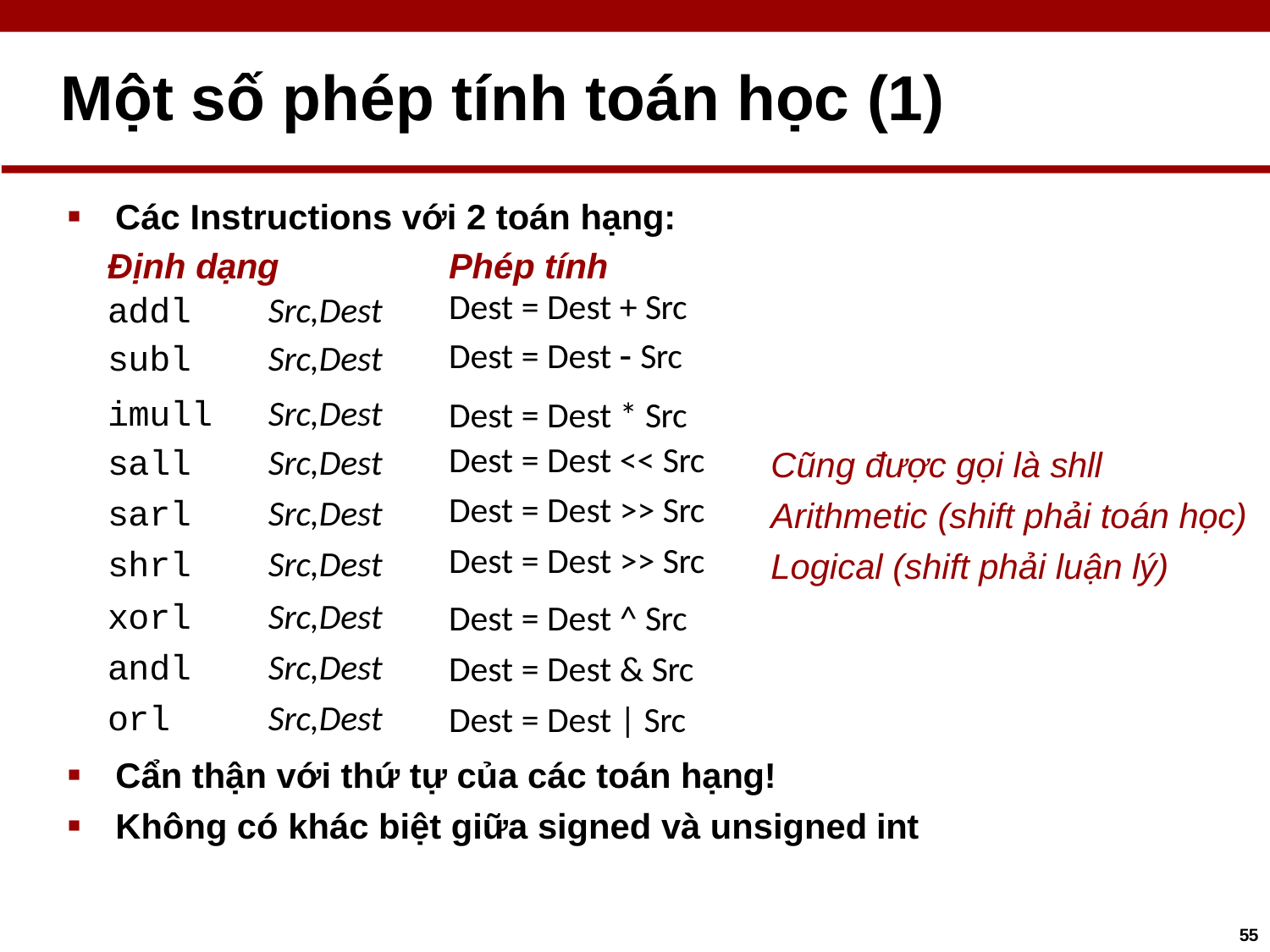

# Một số phép tính toán học (1)

Các Instructions với 2 toán hạng:
| Định dạng | Phép tính |  |
| --- | --- | --- |
| addl Src,Dest subl Src,Dest | Dest = Dest + Src Dest = Dest − Src |  |
| imull Src,Dest | Dest = Dest \* Src |  |
| sall Src,Dest | Dest = Dest << Src | Cũng được gọi là shll |
| sarl Src,Dest | Dest = Dest >> Src | Arithmetic (shift phải toán học) |
| shrl Src,Dest | Dest = Dest >> Src | Logical (shift phải luận lý) |
| xorl Src,Dest | Dest = Dest ^ Src |  |
| andl Src,Dest | Dest = Dest & Src |  |
| orl Src,Dest | Dest = Dest | Src |  |
Cẩn thận với thứ tự của các toán hạng!
Không có khác biệt giữa signed và unsigned int
55